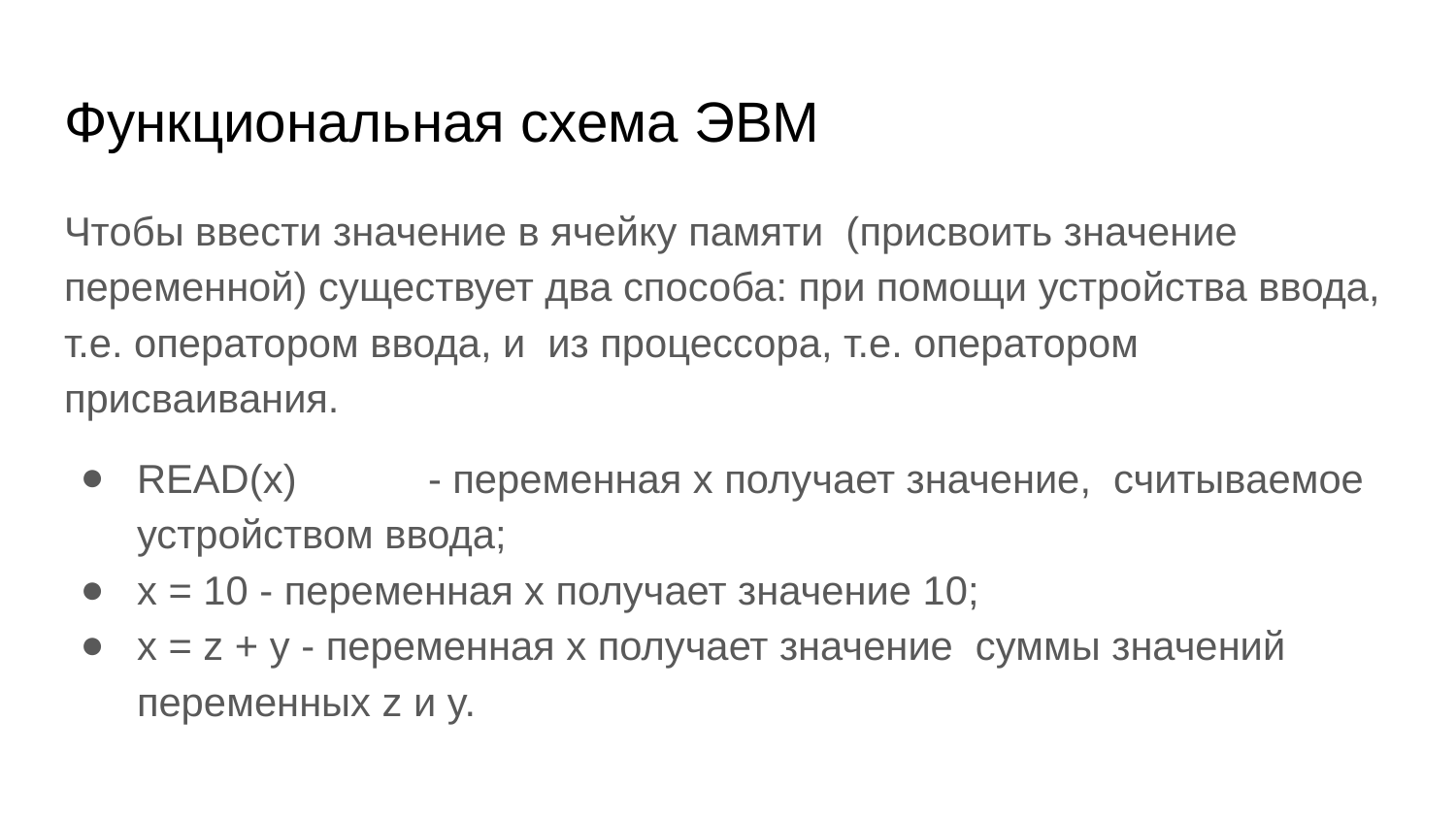

# Функциональная схема ЭВМ
Чтобы ввести значение в ячейку памяти  (присвоить значение переменной) существует два способа: при помощи устройства ввода, т.е. оператором ввода, и  из процессора, т.е. оператором присваивания.
READ(x)	- переменная x получает значение,  считываемое устройством ввода;
x = 10 - переменная x получает значение 10;
x = z + y - переменная x получает значение  суммы значений переменных z и y.